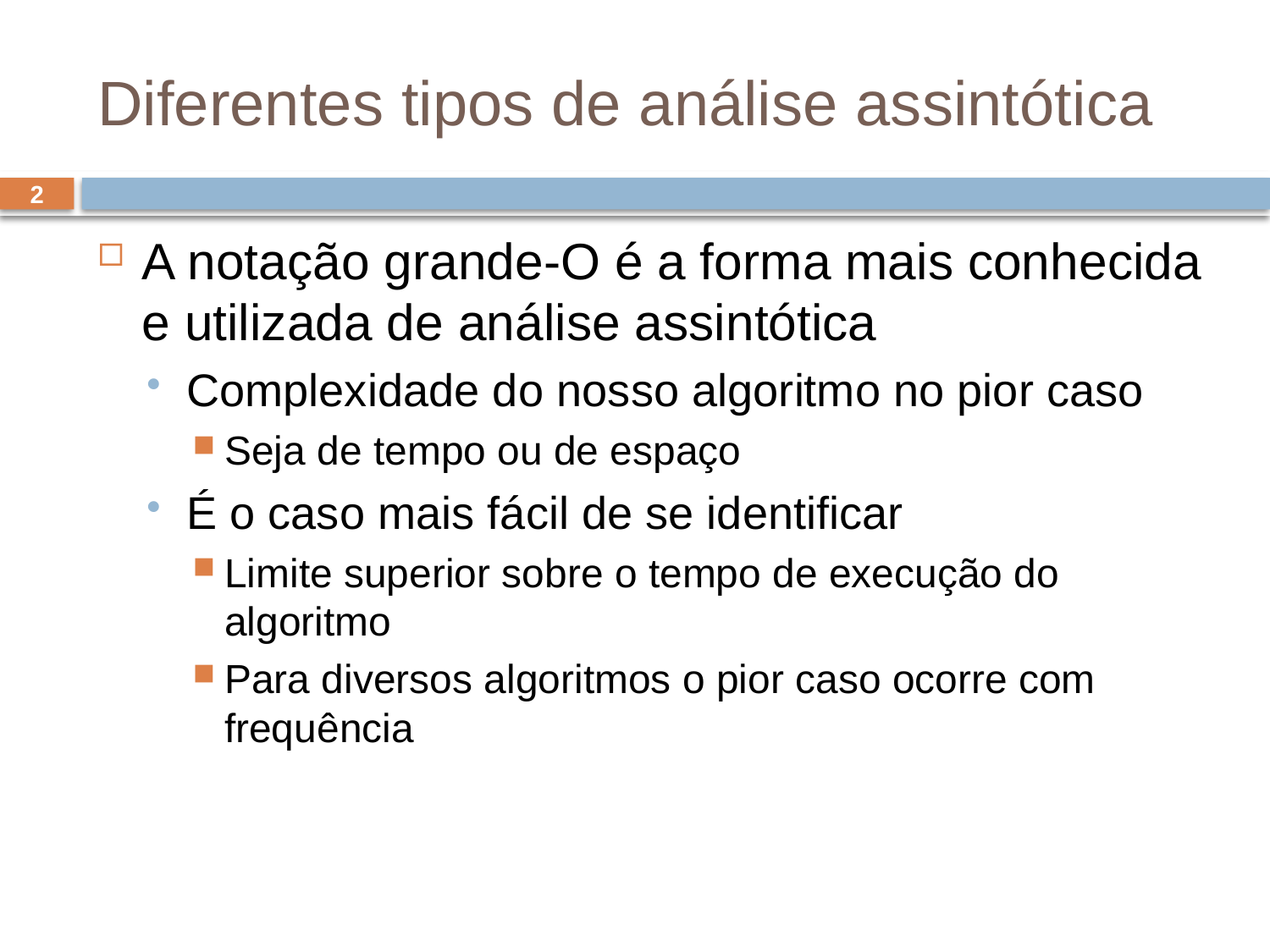

# Diferentes tipos de análise assintótica
2
A notação grande-O é a forma mais conhecida e utilizada de análise assintótica
Complexidade do nosso algoritmo no pior caso
Seja de tempo ou de espaço
É o caso mais fácil de se identificar
Limite superior sobre o tempo de execução do algoritmo
Para diversos algoritmos o pior caso ocorre com frequência